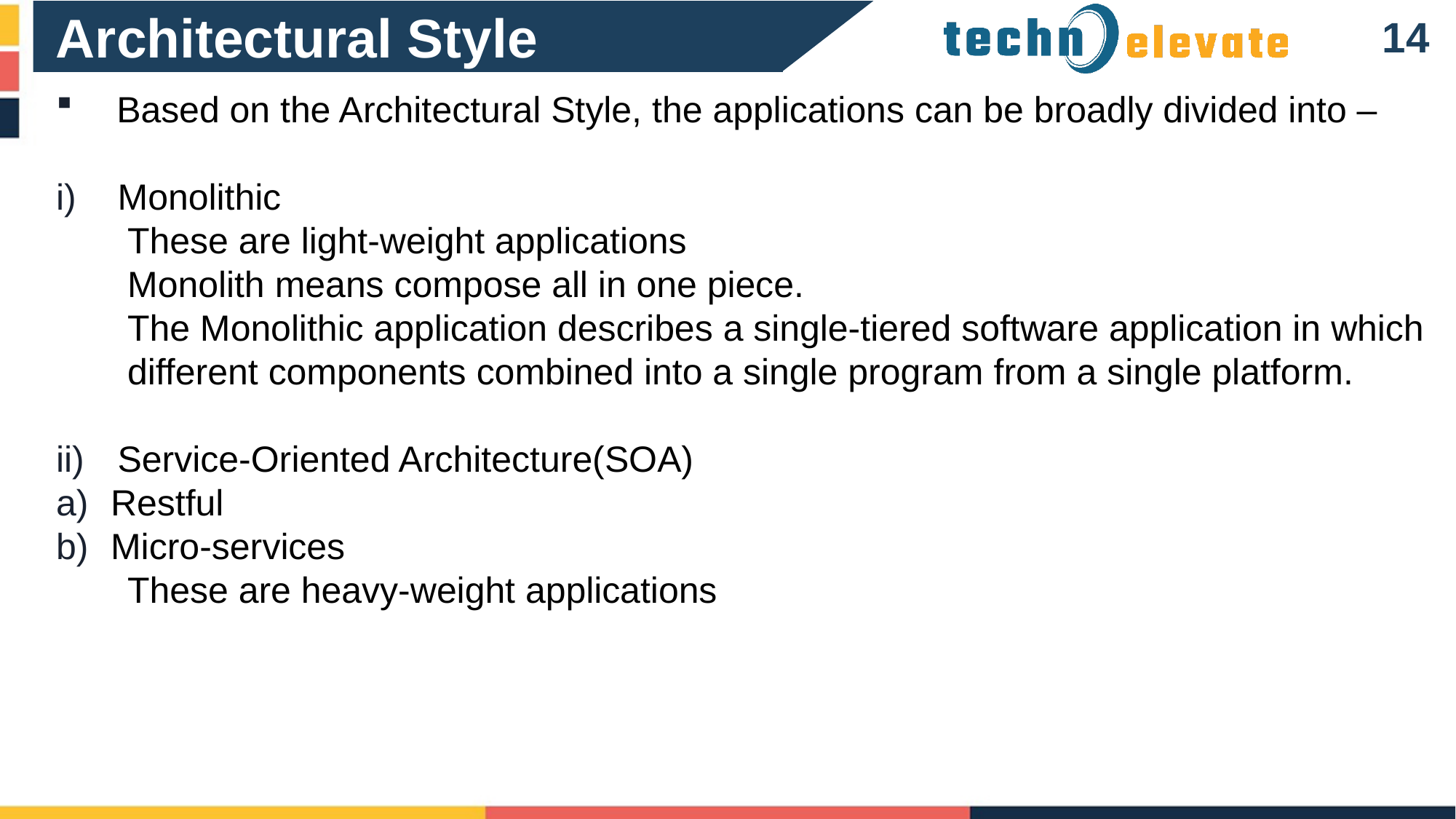

Architectural Style
14
Based on the Architectural Style, the applications can be broadly divided into –

Monolithic
       These are light-weight applications
       Monolith means compose all in one piece.
       The Monolithic application describes a single-tiered software application in which
       different components combined into a single program from a single platform.

Service-Oriented Architecture(SOA)
Restful
Micro-services
       These are heavy-weight applications